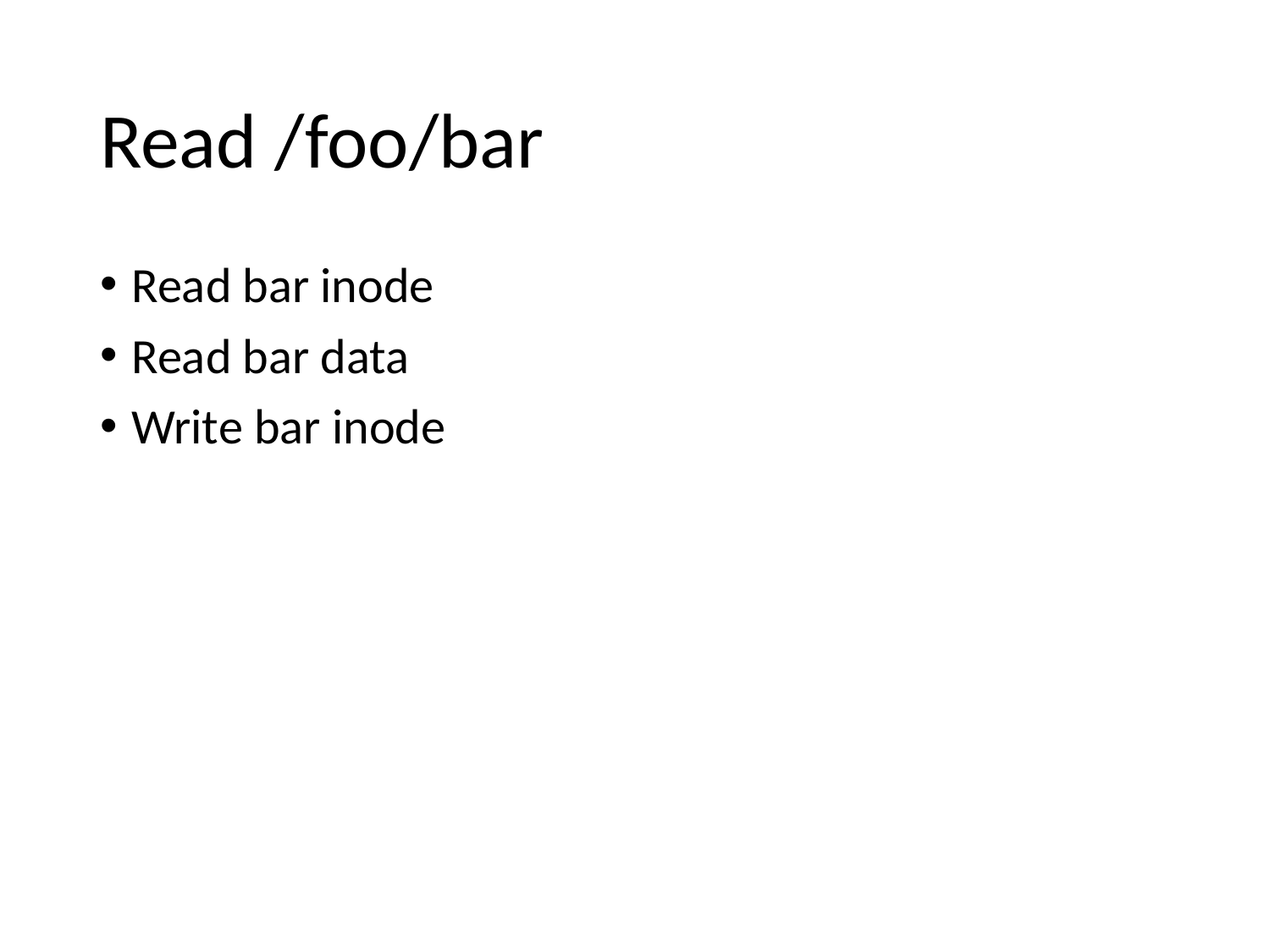

# Read /foo/bar
Read bar inode
Read bar data
Write bar inode